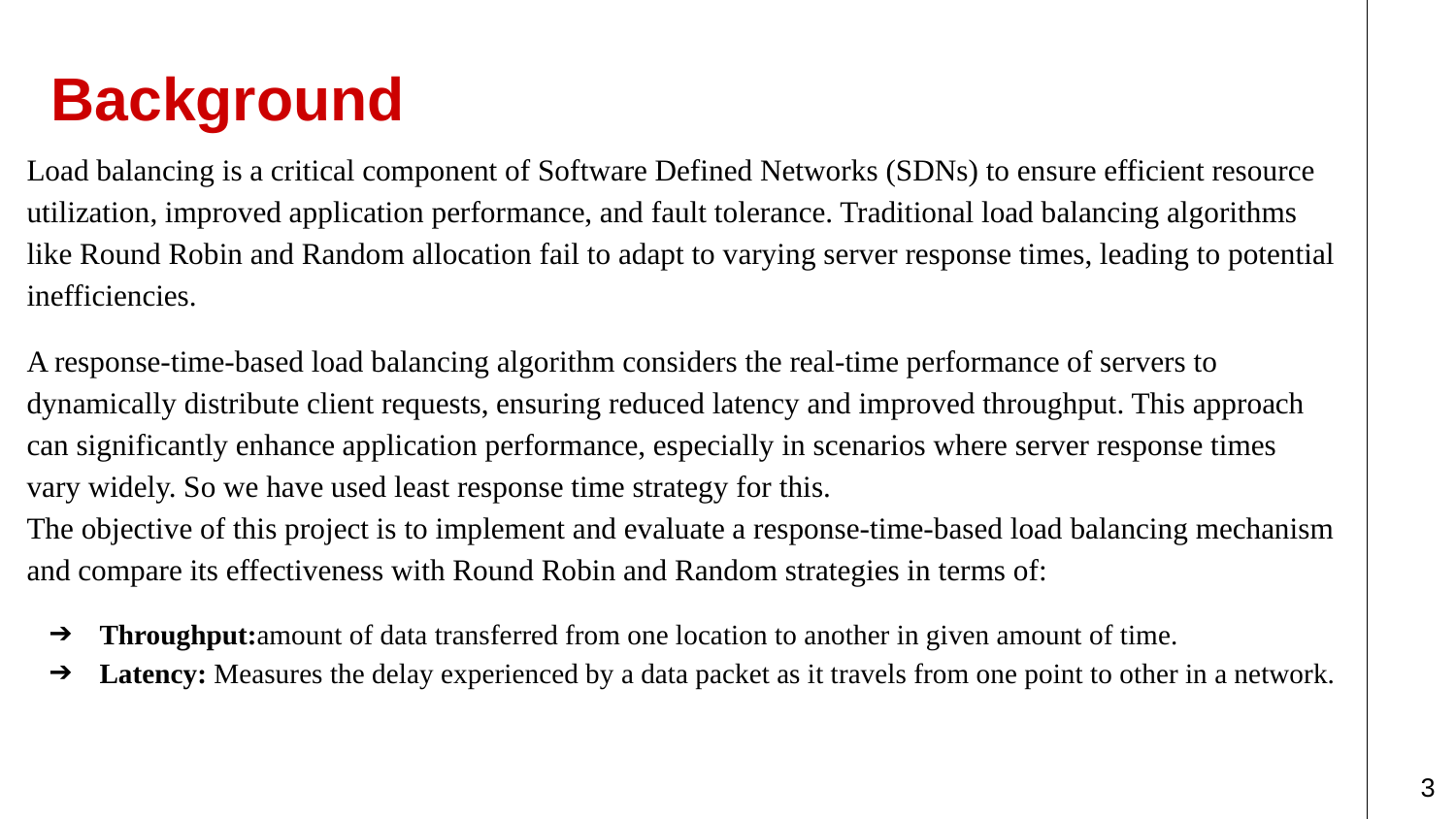

# Background
Load balancing is a critical component of Software Defined Networks (SDNs) to ensure efficient resource utilization, improved application performance, and fault tolerance. Traditional load balancing algorithms like Round Robin and Random allocation fail to adapt to varying server response times, leading to potential inefficiencies.
A response-time-based load balancing algorithm considers the real-time performance of servers to dynamically distribute client requests, ensuring reduced latency and improved throughput. This approach can significantly enhance application performance, especially in scenarios where server response times vary widely. So we have used least response time strategy for this.
The objective of this project is to implement and evaluate a response-time-based load balancing mechanism and compare its effectiveness with Round Robin and Random strategies in terms of:
Throughput:amount of data transferred from one location to another in given amount of time.
Latency: Measures the delay experienced by a data packet as it travels from one point to other in a network.

3